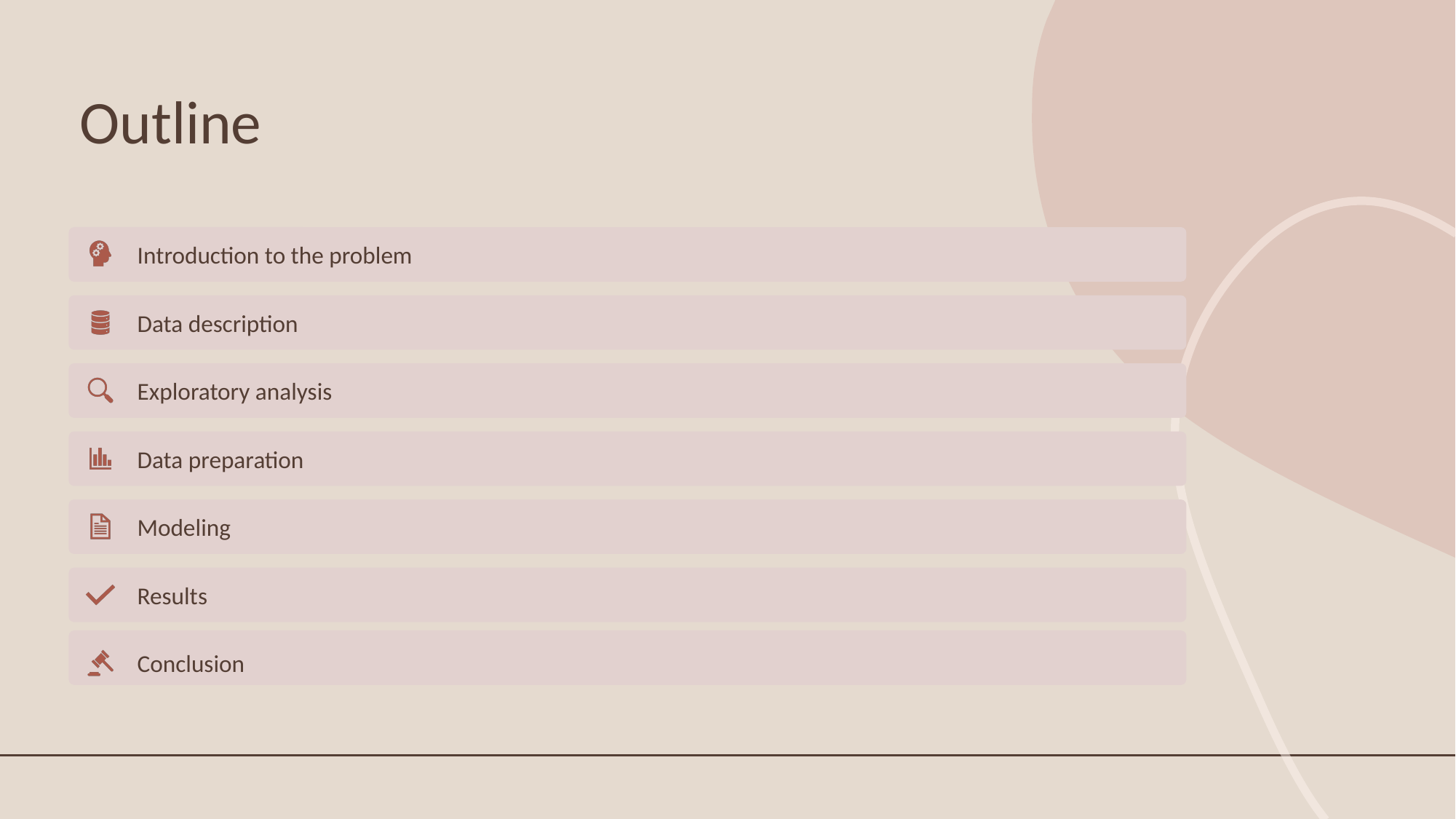

# Outline
Introduction to the problem
Data description
Exploratory analysis
Data preparation
Modeling
Results
Conclusion